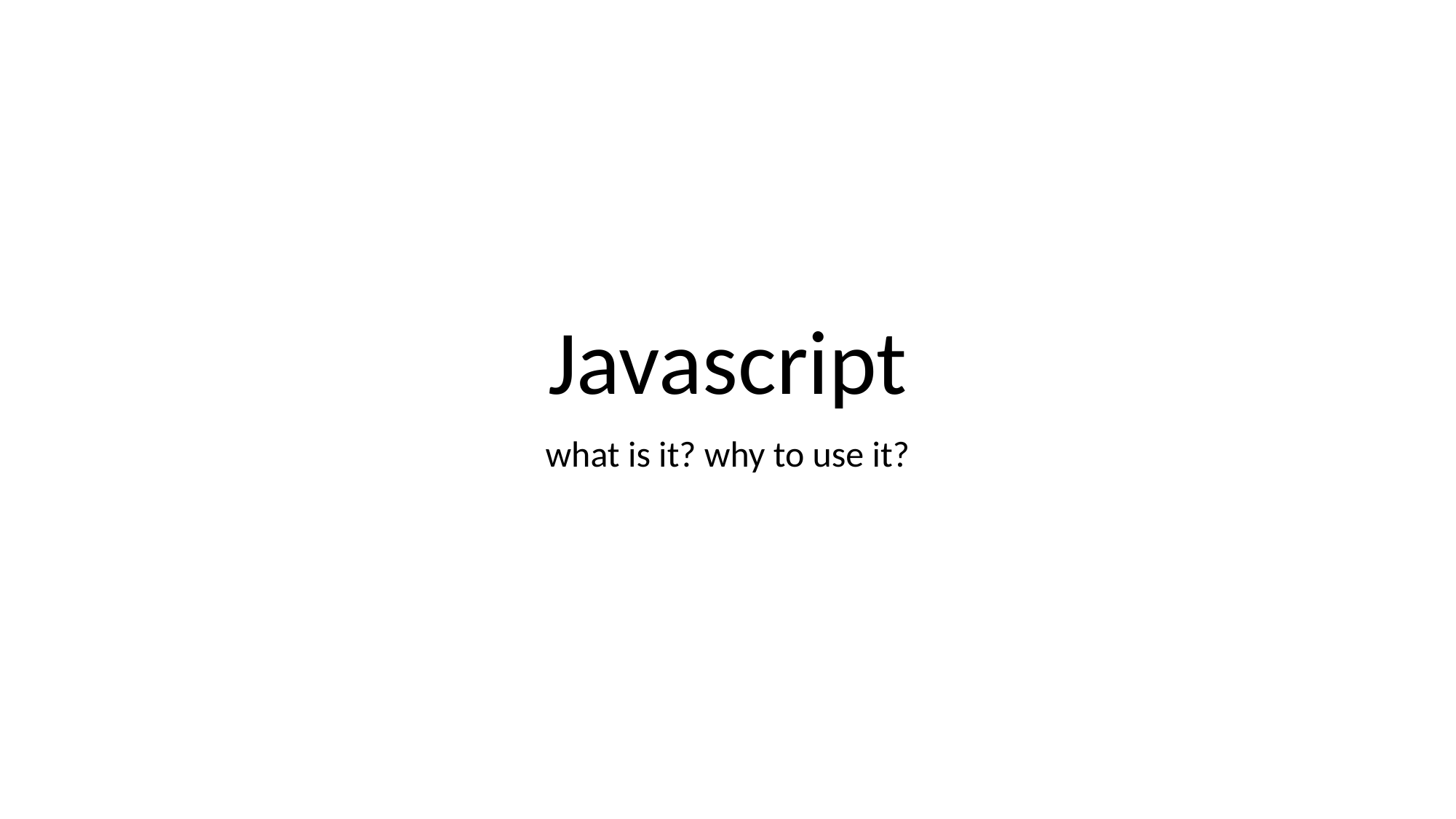

Javascript
what is it? why to use it?